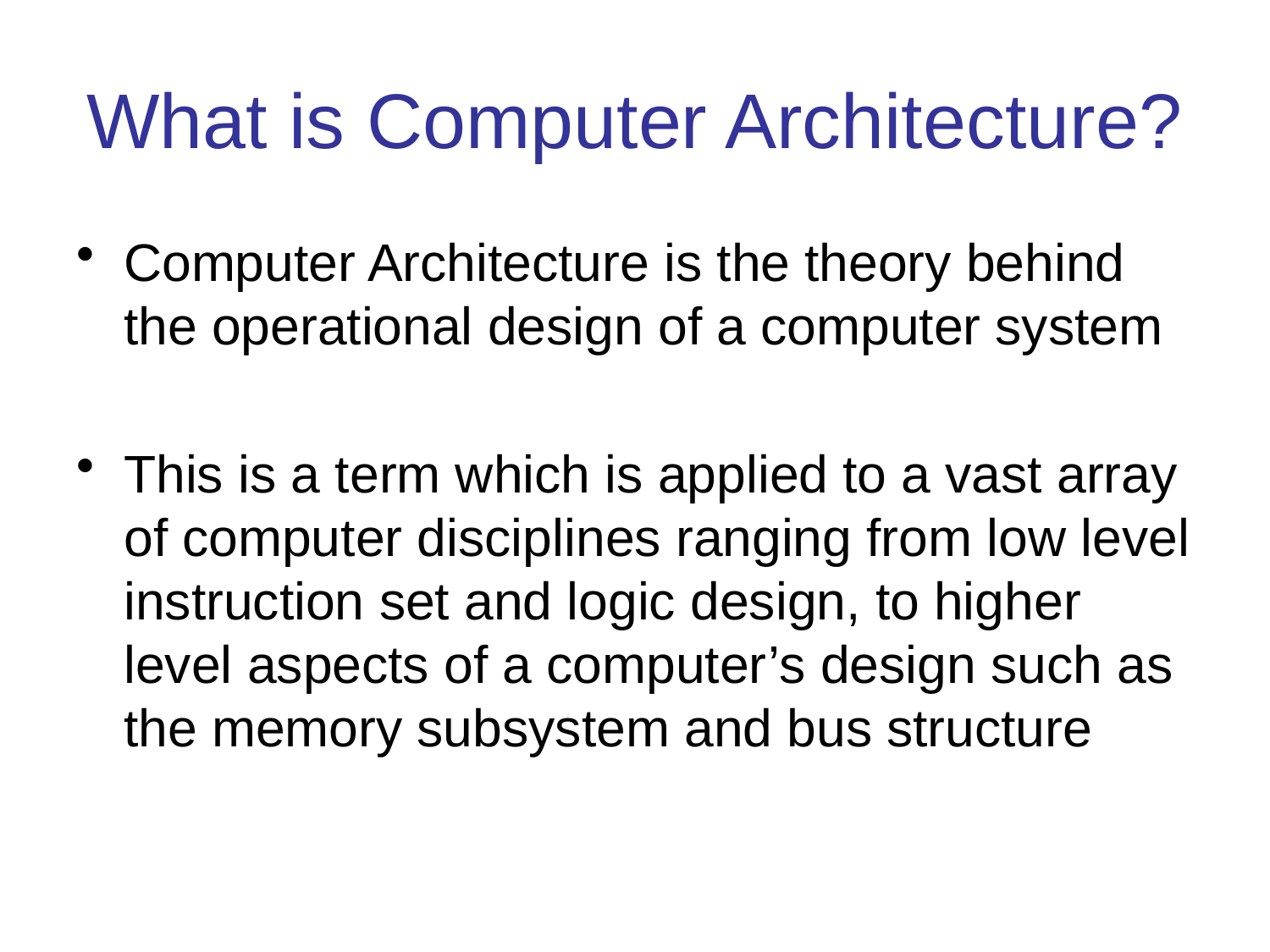

# What is Computer Architecture?
Computer Architecture is the theory behind the operational design of a computer system

This is a term which is applied to a vast array of computer disciplines ranging from low level instruction set and logic design, to higher level aspects of a computer’s design such as the memory subsystem and bus structure